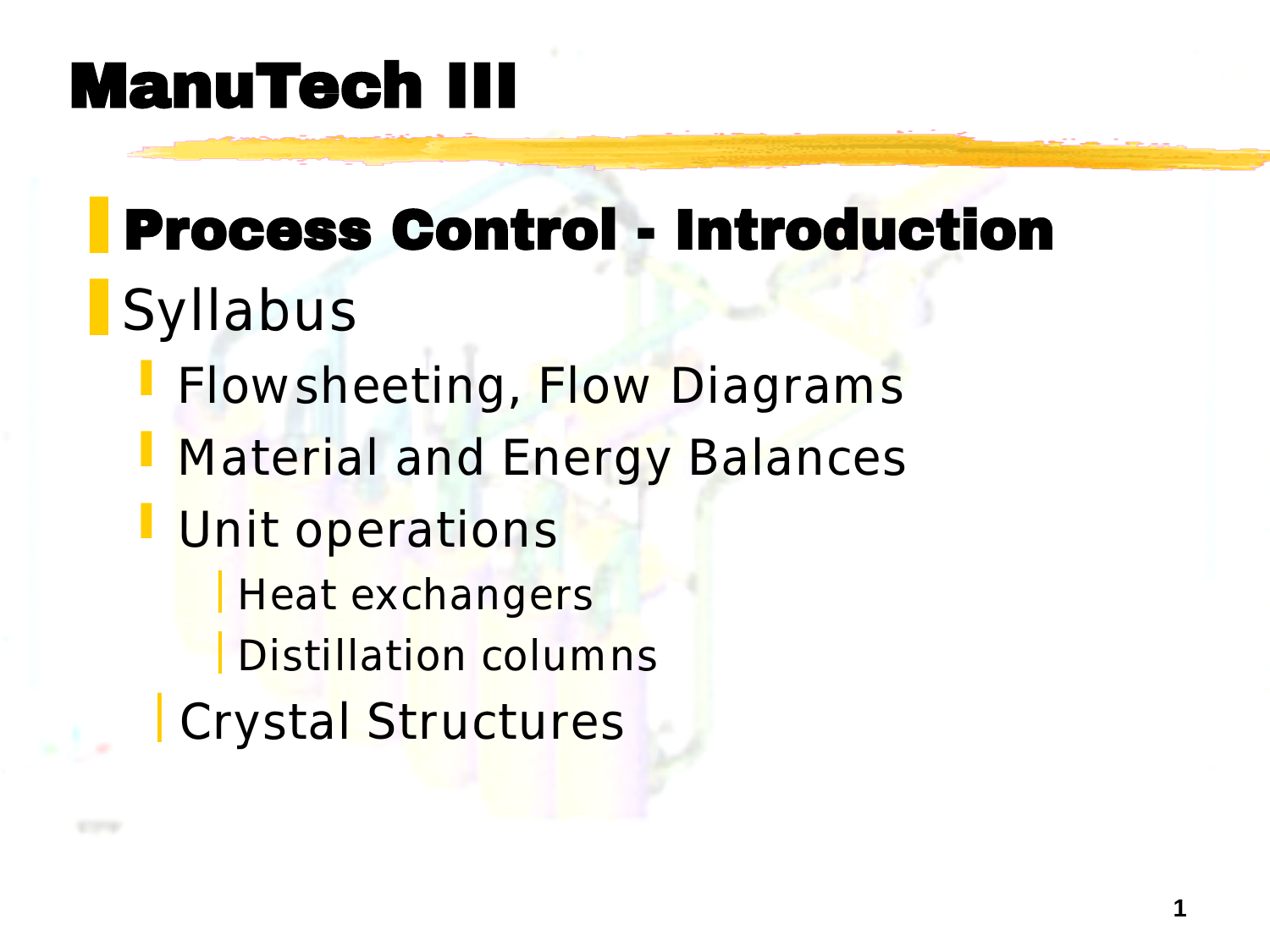

ManuTech III
Process Control - Introduction
Syllabus
Flowsheeting, Flow Diagrams
Material and Energy Balances
Unit operations
Heat exchangers
Distillation columns
Crystal Structures

1